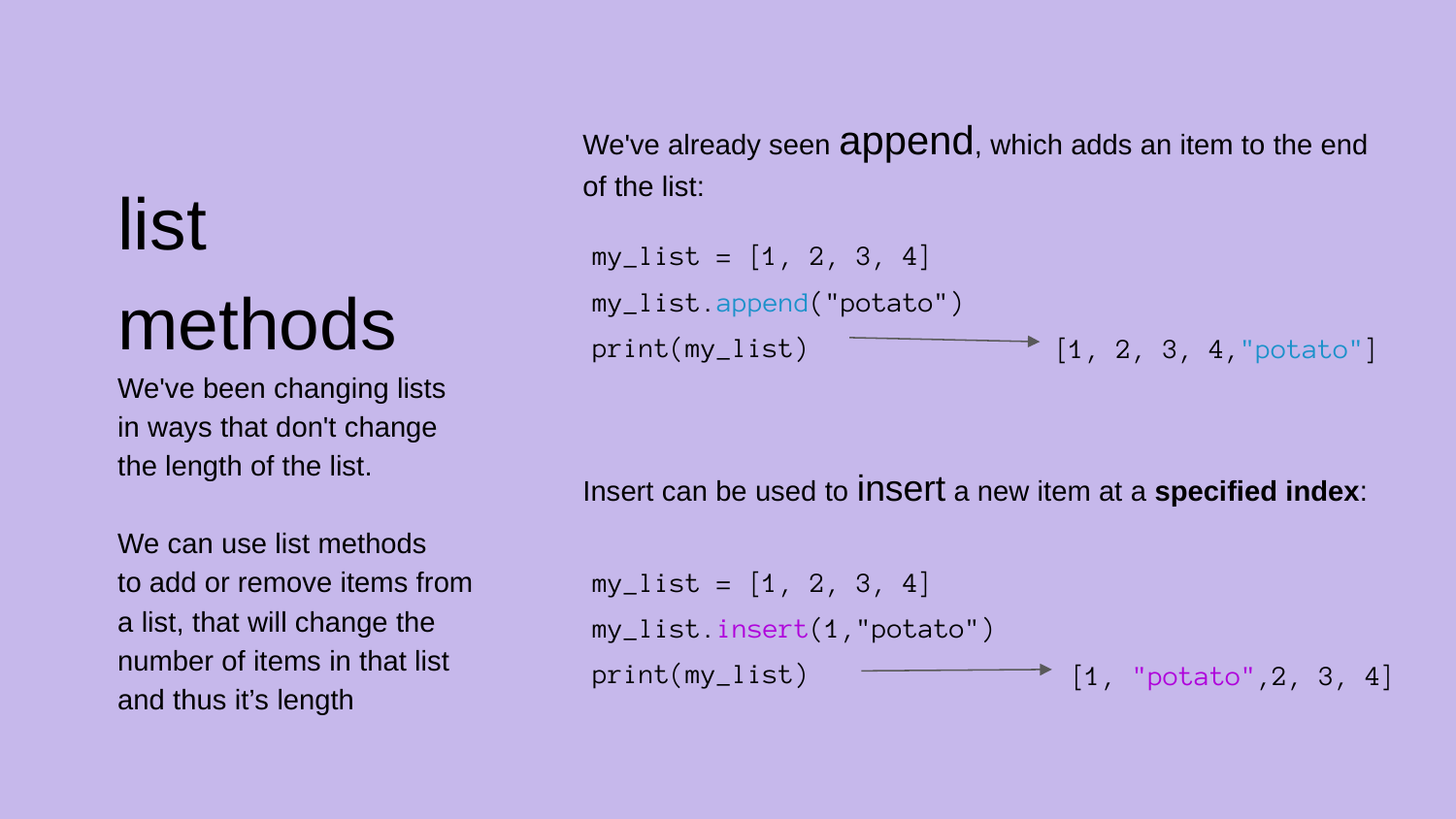

We've already seen append, which adds an item to the end of the list:
my_list = [1, 2, 3, 4]
my_list.append("potato")
print(my_list)
list methods We've been changing lists in ways that don't change the length of the list.

We can use list methods
to add or remove items from a list, that will change the number of items in that list and thus it’s length

[1, 2, 3, 4,"potato"]
Insert can be used to insert a new item at a specified index:
my_list = [1, 2, 3, 4]
my_list.insert(1,"potato")
print(my_list)
[1, "potato",2, 3, 4]